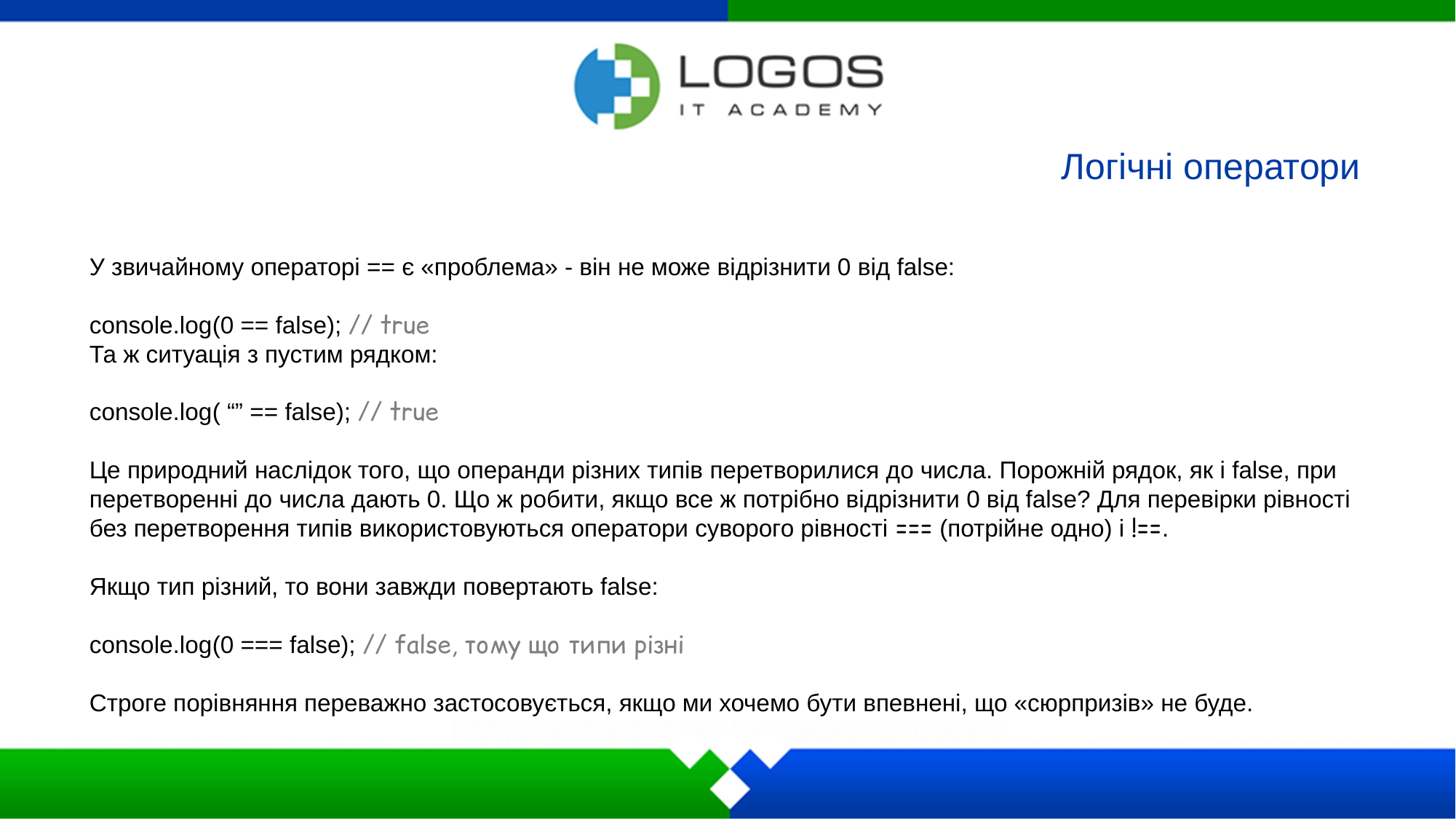

Логічні оператори
У звичайному операторі == є «проблема» - він не може відрізнити 0 від false:

console.log(0 == false); // true
Та ж ситуація з пустим рядком:

console.log( “” == false); // true

Це природний наслідок того, що операнди різних типів перетворилися до числа. Порожній рядок, як і false, при перетворенні до числа дають 0. Що ж робити, якщо все ж потрібно відрізнити 0 від false? Для перевірки рівності без перетворення типів використовуються оператори суворого рівності === (потрійне одно) і !==.

Якщо тип різний, то вони завжди повертають false:

console.log(0 === false); // false, тому що типи різні

Строге порівняння переважно застосовується, якщо ми хочемо бути впевнені, що «сюрпризів» не буде.